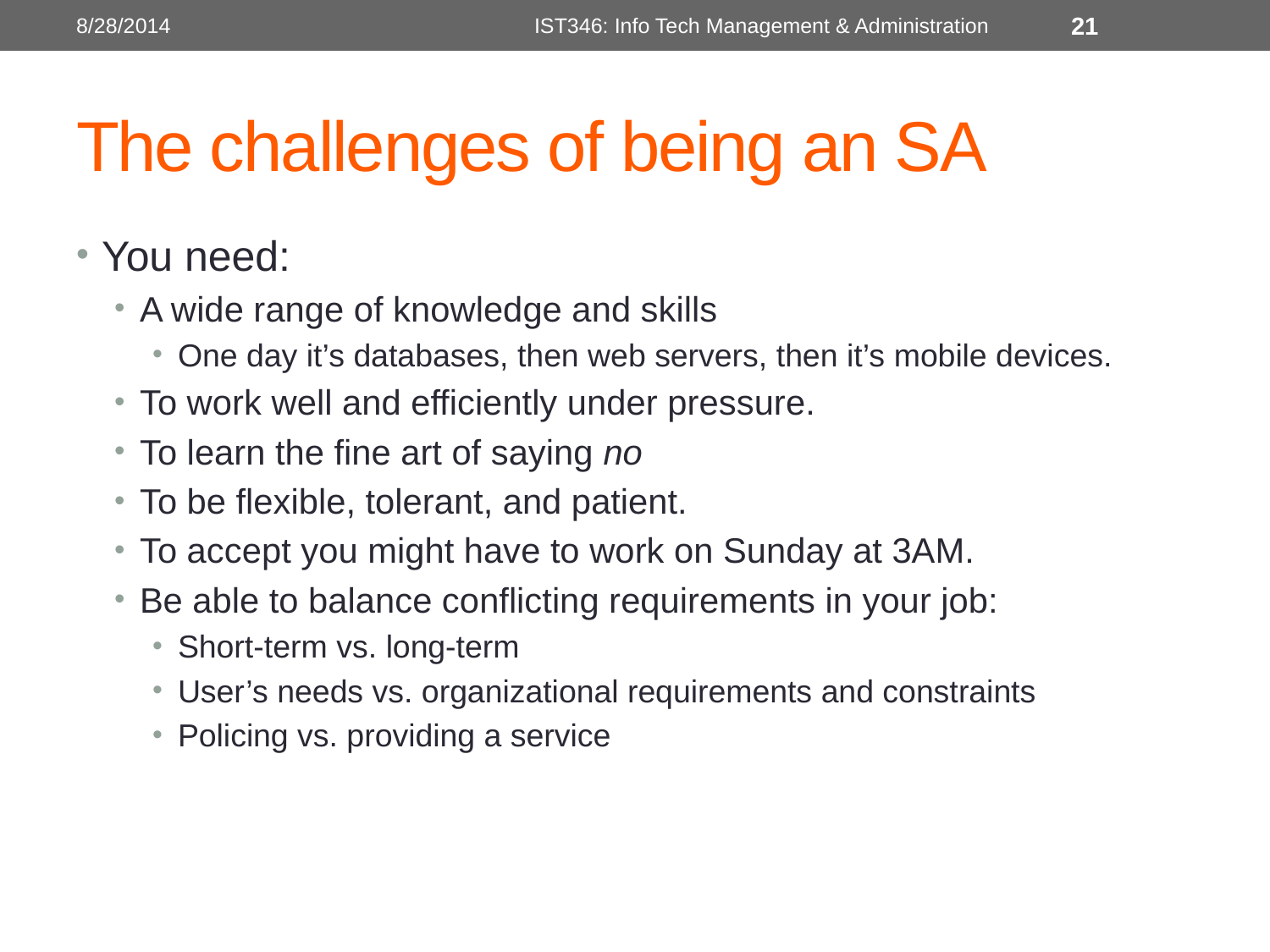

8/28/2014
IST346: Info Tech Management & Administration
21
# The challenges of being an SA
You need:
A wide range of knowledge and skills
One day it’s databases, then web servers, then it’s mobile devices.
To work well and efficiently under pressure.
To learn the fine art of saying no
To be flexible, tolerant, and patient.
To accept you might have to work on Sunday at 3AM.
Be able to balance conflicting requirements in your job:
Short-term vs. long-term
User’s needs vs. organizational requirements and constraints
Policing vs. providing a service